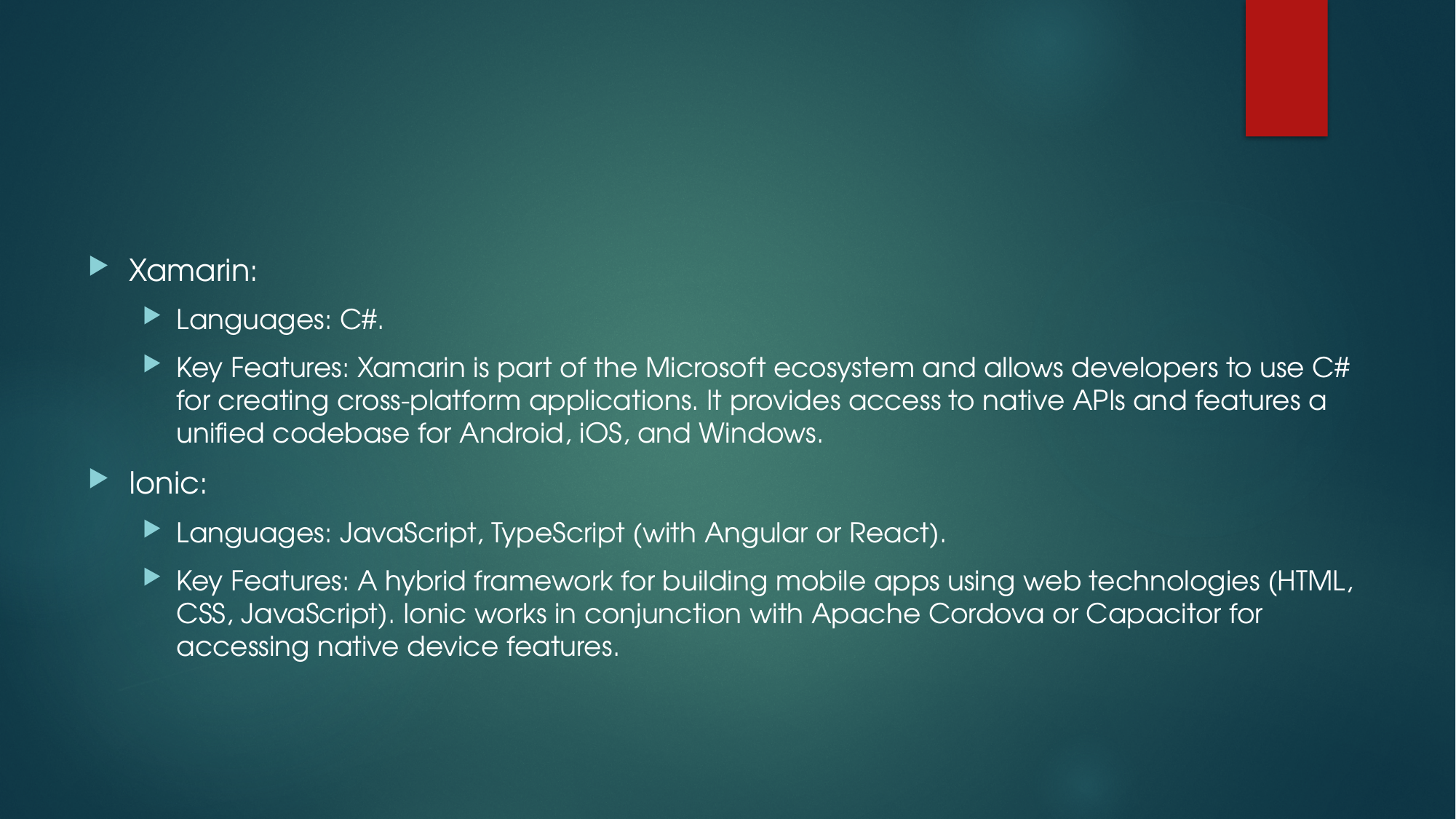

#
Xamarin:
Languages: C#.
Key Features: Xamarin is part of the Microsoft ecosystem and allows developers to use C# for creating cross-platform applications. It provides access to native APIs and features a unified codebase for Android, iOS, and Windows.
Ionic:
Languages: JavaScript, TypeScript (with Angular or React).
Key Features: A hybrid framework for building mobile apps using web technologies (HTML, CSS, JavaScript). Ionic works in conjunction with Apache Cordova or Capacitor for accessing native device features.